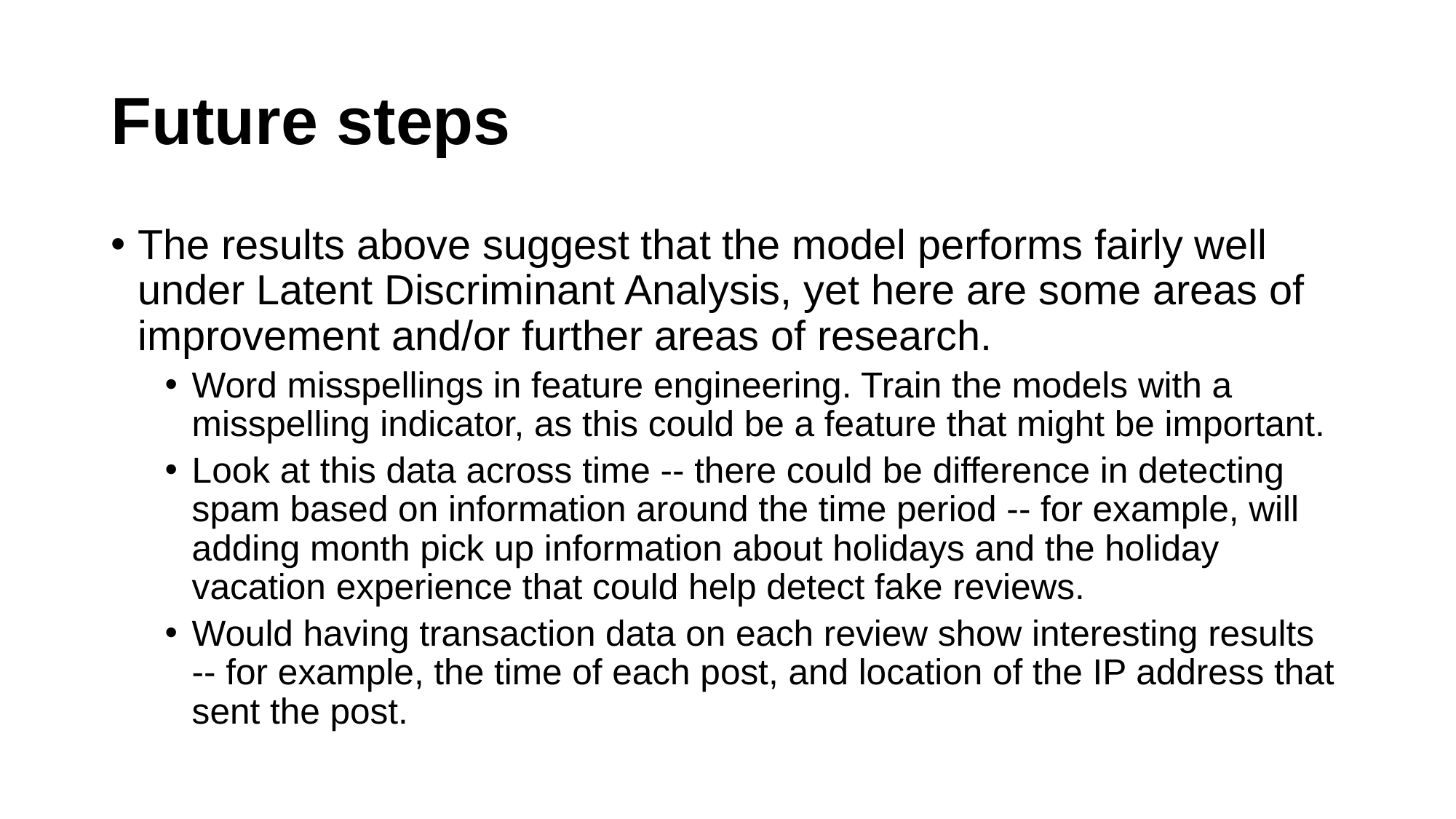

# Future steps
The results above suggest that the model performs fairly well under Latent Discriminant Analysis, yet here are some areas of improvement and/or further areas of research.
Word misspellings in feature engineering. Train the models with a misspelling indicator, as this could be a feature that might be important.
Look at this data across time -- there could be difference in detecting spam based on information around the time period -- for example, will adding month pick up information about holidays and the holiday vacation experience that could help detect fake reviews.
Would having transaction data on each review show interesting results -- for example, the time of each post, and location of the IP address that sent the post.